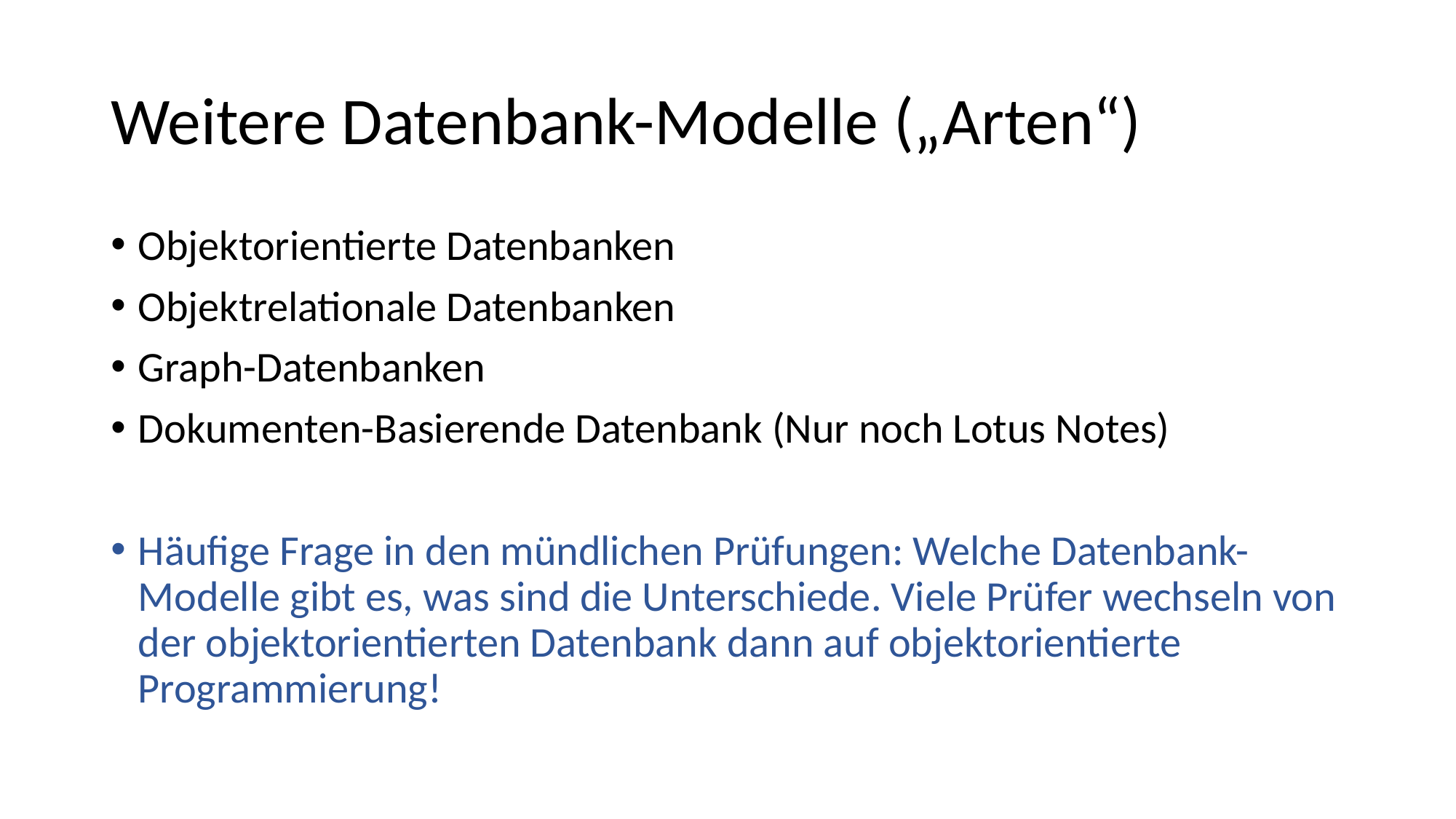

# Weitere Datenbank-Modelle („Arten“)
Objektorientierte Datenbanken
Objektrelationale Datenbanken
Graph-Datenbanken
Dokumenten-Basierende Datenbank (Nur noch Lotus Notes)

Häufige Frage in den mündlichen Prüfungen: Welche Datenbank-Modelle gibt es, was sind die Unterschiede. Viele Prüfer wechseln von der objektorientierten Datenbank dann auf objektorientierte Programmierung!